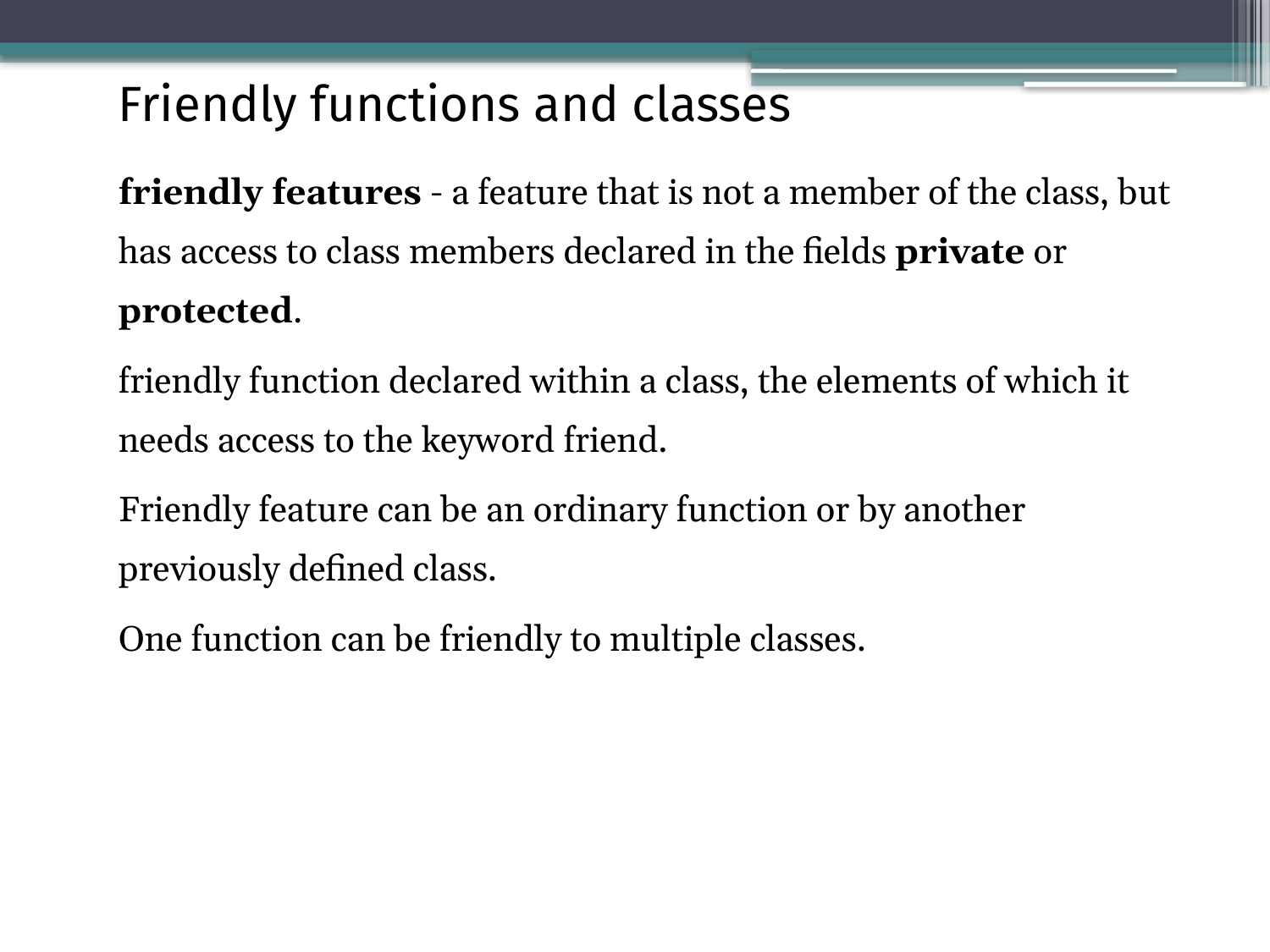

Friendly functions and classes
friendly features - a feature that is not a member of the class, but has access to class members declared in the fields private or protected.
friendly function declared within a class, the elements of which it needs access to the keyword friend.
Friendly feature can be an ordinary function or by another previously defined class.
One function can be friendly to multiple classes.